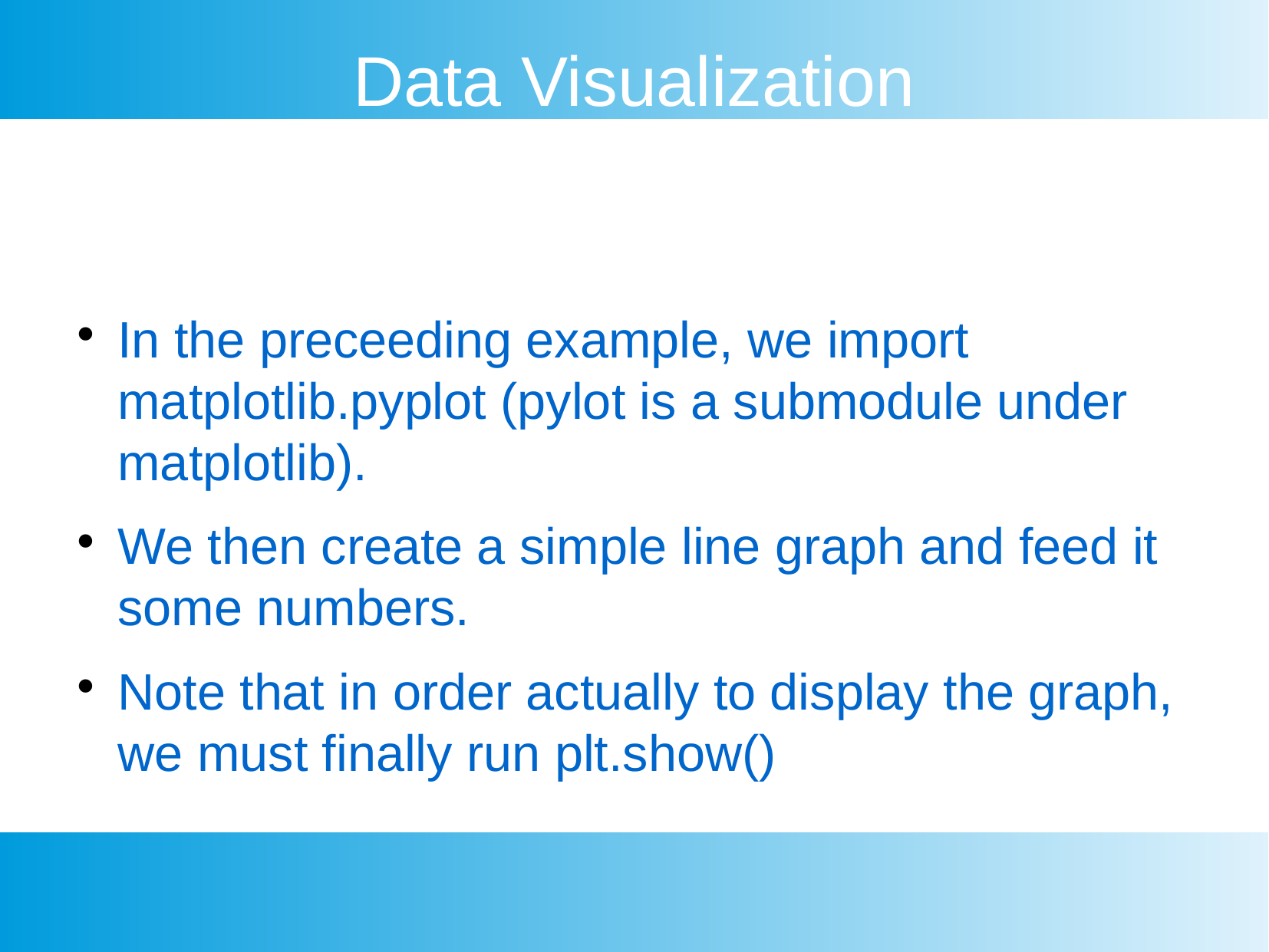

Data Visualization

In the preceeding example, we import matplotlib.pyplot (pylot is a submodule under matplotlib).
We then create a simple line graph and feed it some numbers.
Note that in order actually to display the graph, we must finally run plt.show()